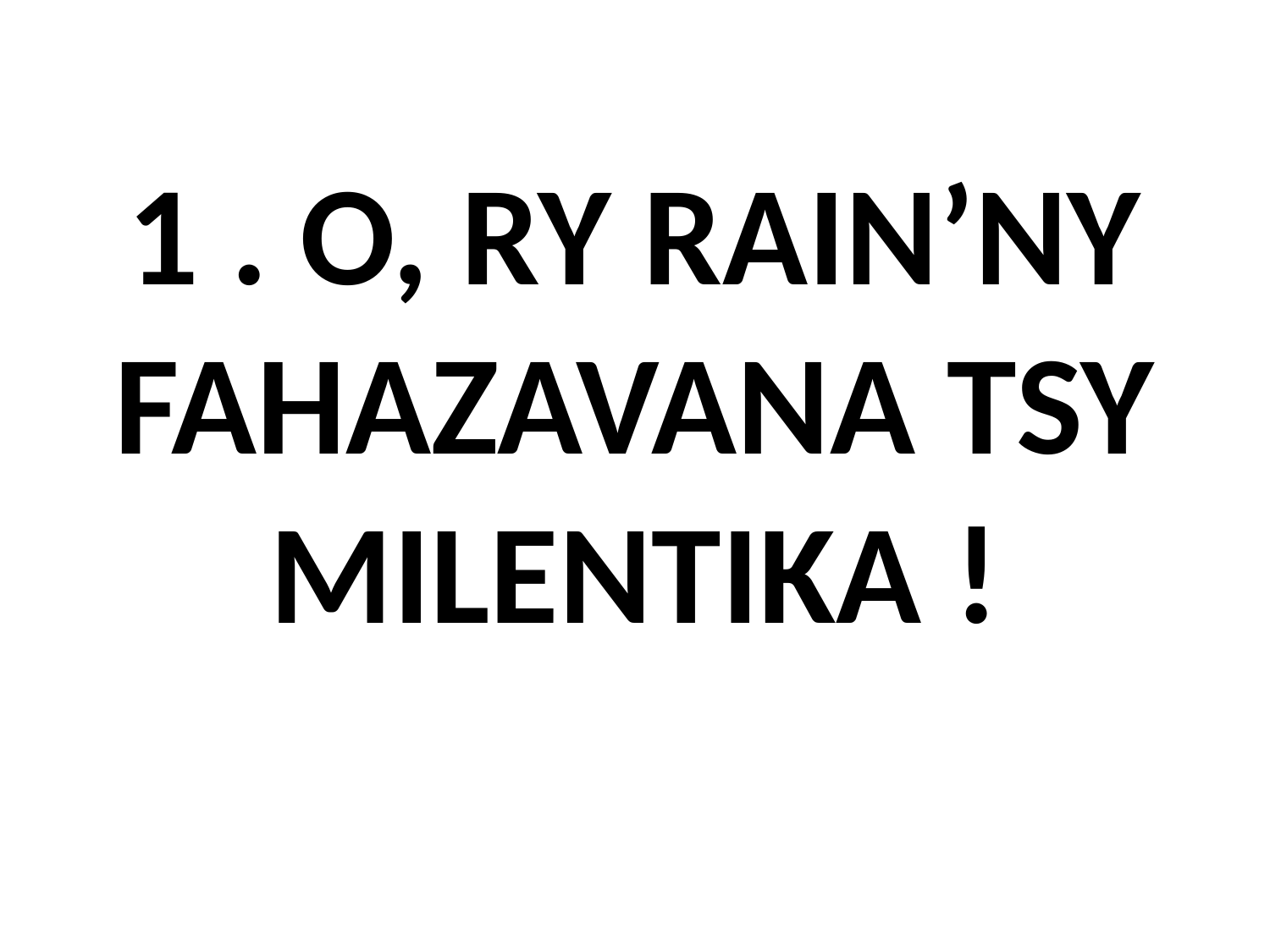

# 1 . O, RY RAIN’NY FAHAZAVANA TSY MILENTIKA !